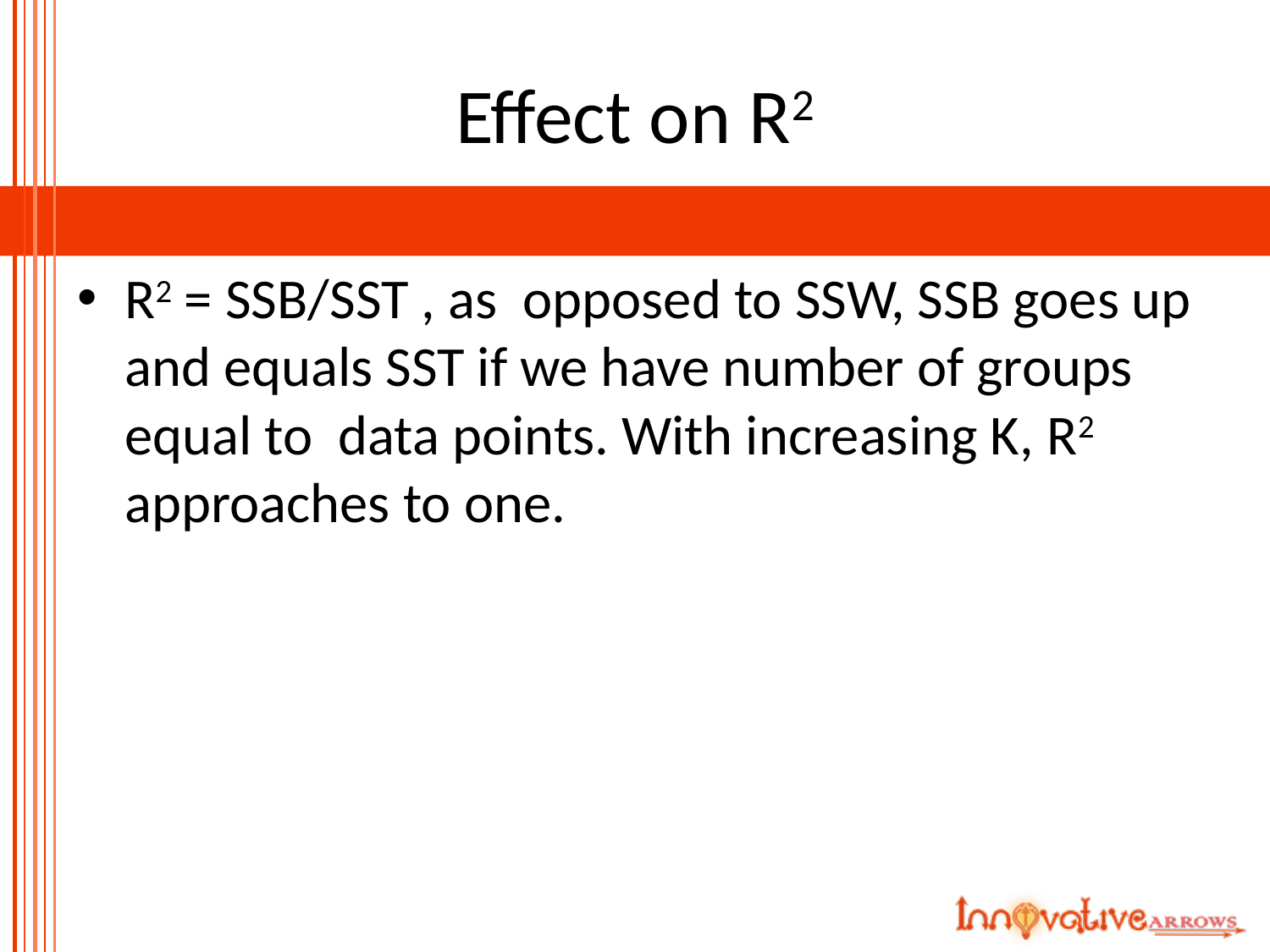

# Effect on R2
R2 = SSB/SST , as  opposed to SSW, SSB goes up and equals SST if we have number of groups equal to  data points. With increasing K, R2 approaches to one.